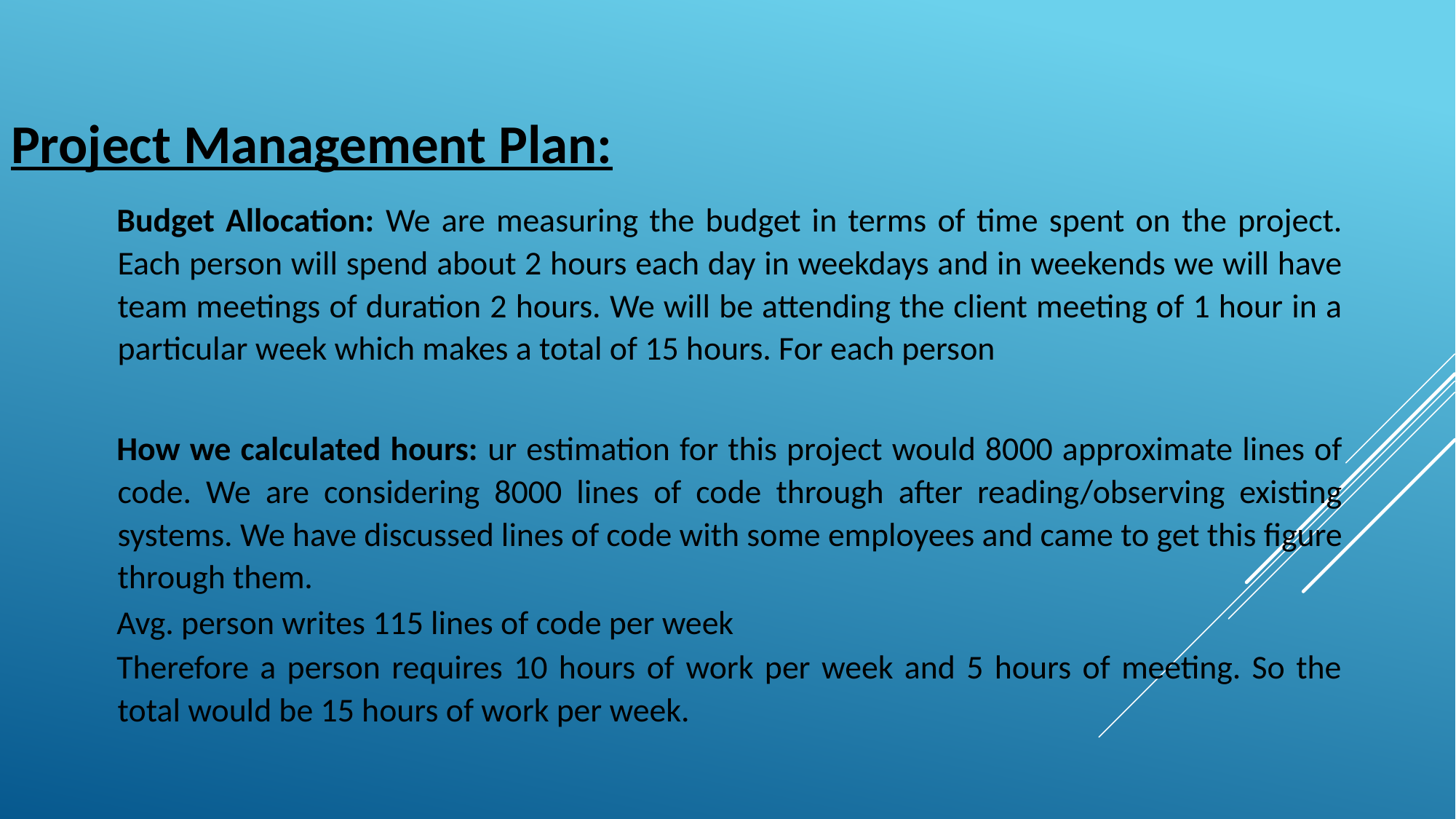

# Project Management Plan:
Budget Allocation: We are measuring the budget in terms of time spent on the project. Each person will spend about 2 hours each day in weekdays and in weekends we will have team meetings of duration 2 hours. We will be attending the client meeting of 1 hour in a particular week which makes a total of 15 hours. For each person

How we calculated hours: ur estimation for this project would 8000 approximate lines of code. We are considering 8000 lines of code through after reading/observing existing systems. We have discussed lines of code with some employees and came to get this figure through them.
Avg. person writes 115 lines of code per week
Therefore a person requires 10 hours of work per week and 5 hours of meeting. So the total would be 15 hours of work per week.